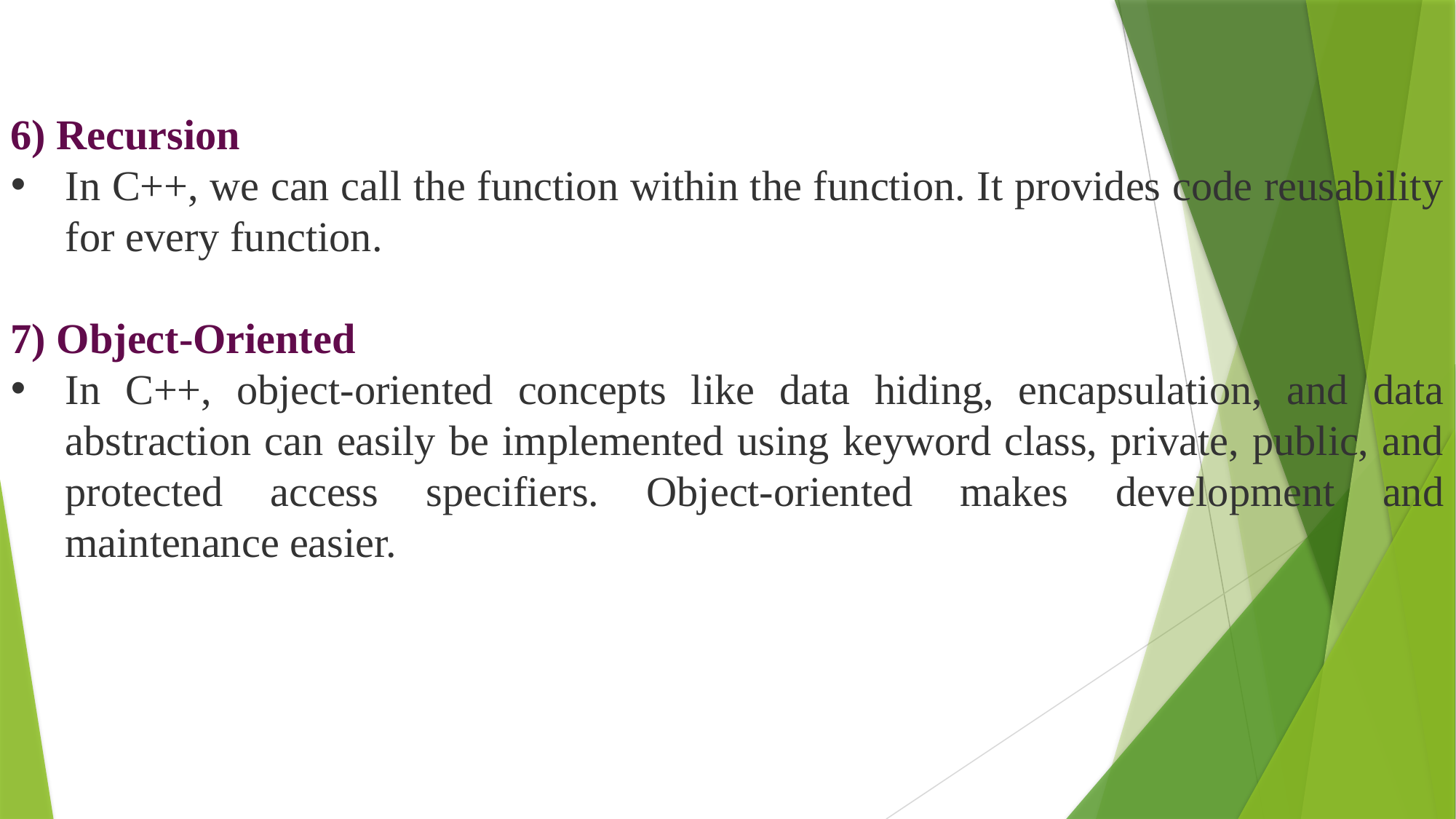

6) Recursion
In C++, we can call the function within the function. It provides code reusability for every function.

7) Object-Oriented
In C++, object-oriented concepts like data hiding, encapsulation, and data abstraction can easily be implemented using keyword class, private, public, and protected access specifiers. Object-oriented makes development and maintenance easier.